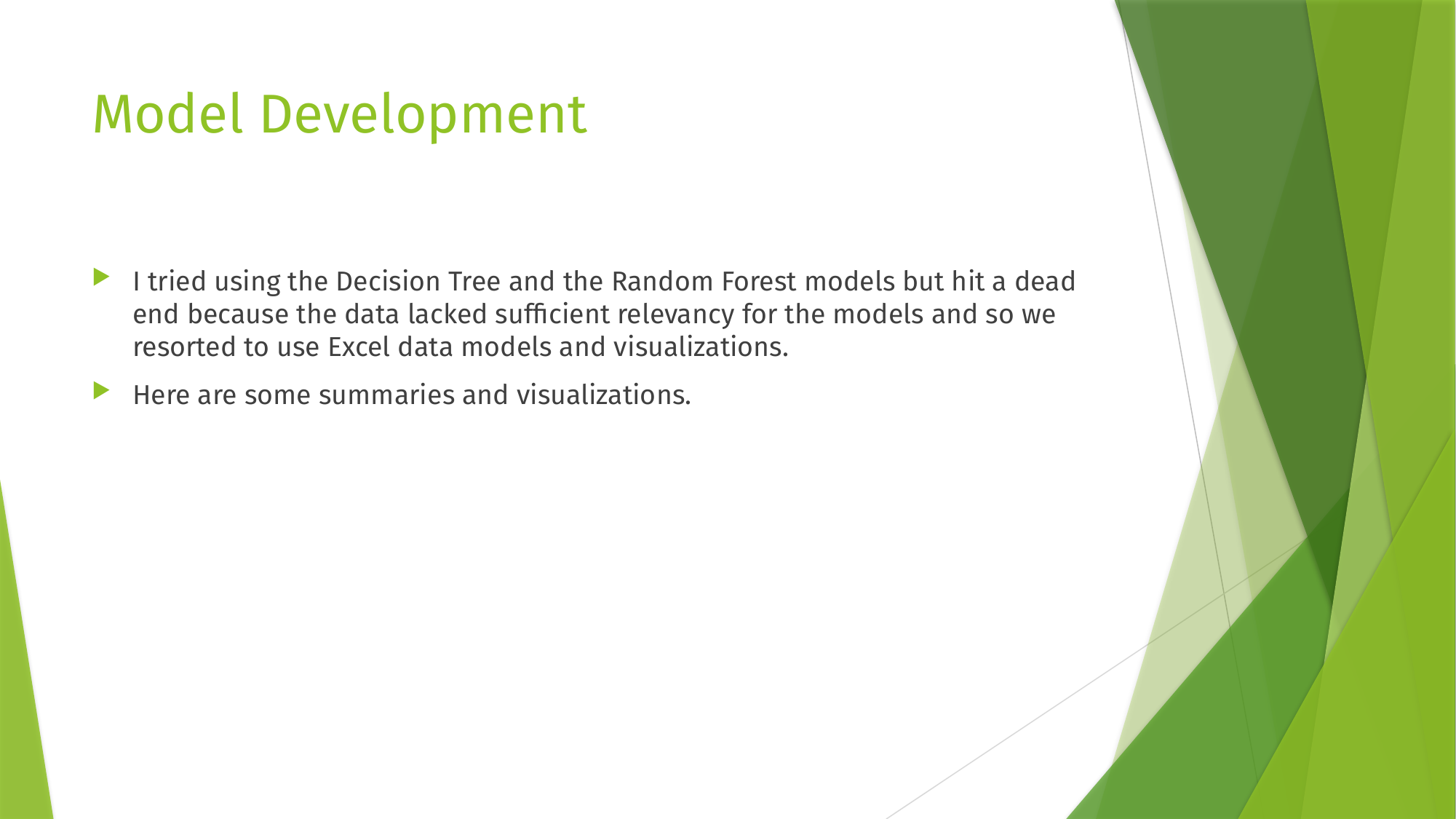

# Model Development
I tried using the Decision Tree and the Random Forest models but hit a dead end because the data lacked sufficient relevancy for the models and so we resorted to use Excel data models and visualizations.
Here are some summaries and visualizations.